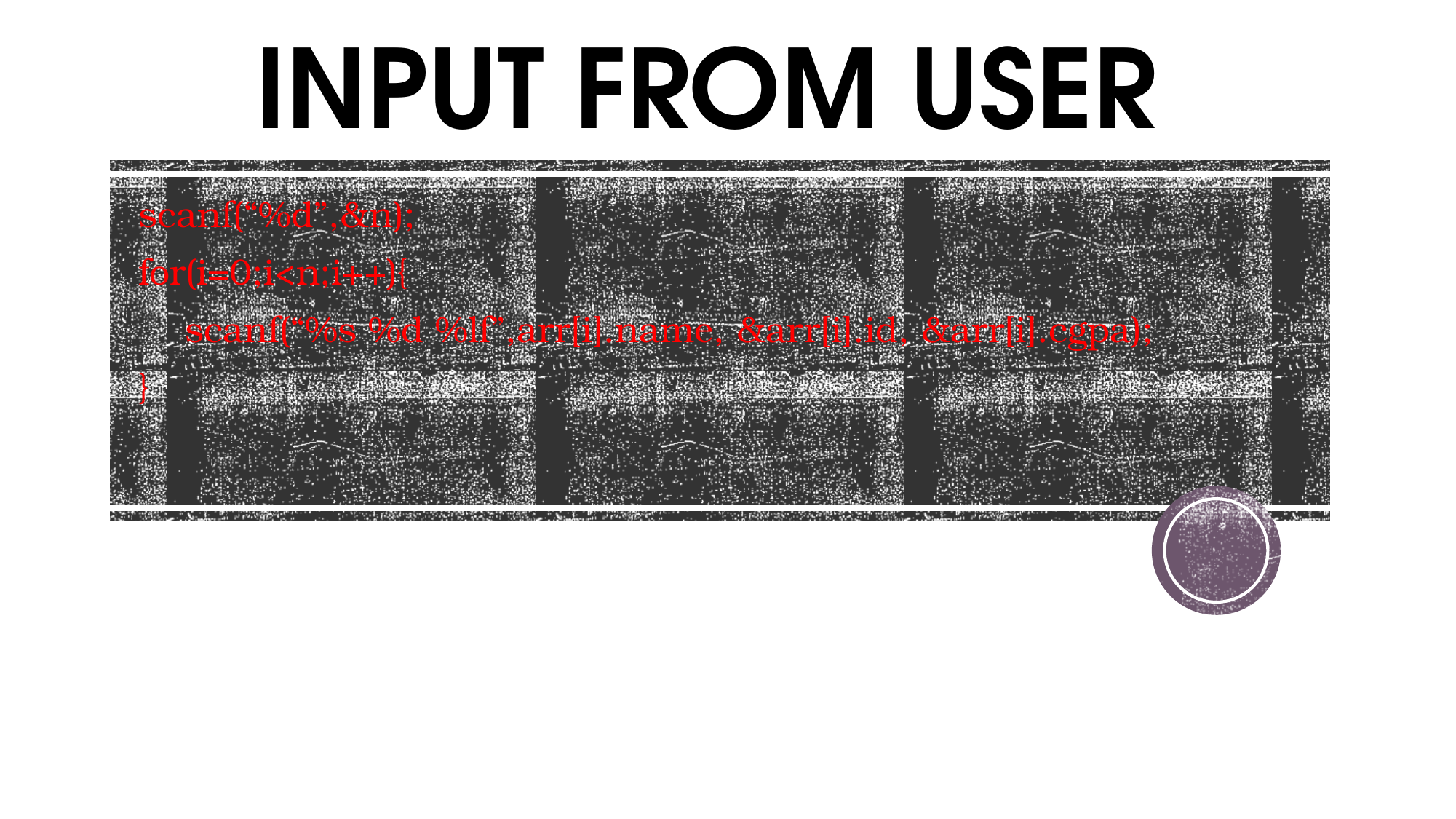

# INPUT FROM USER
scanf(“%d”,&n);
for(i=0;i<n;i++){
    scanf(“%s %d %lf”,arr[i].name, &arr[i].id, &arr[i].cgpa);
}